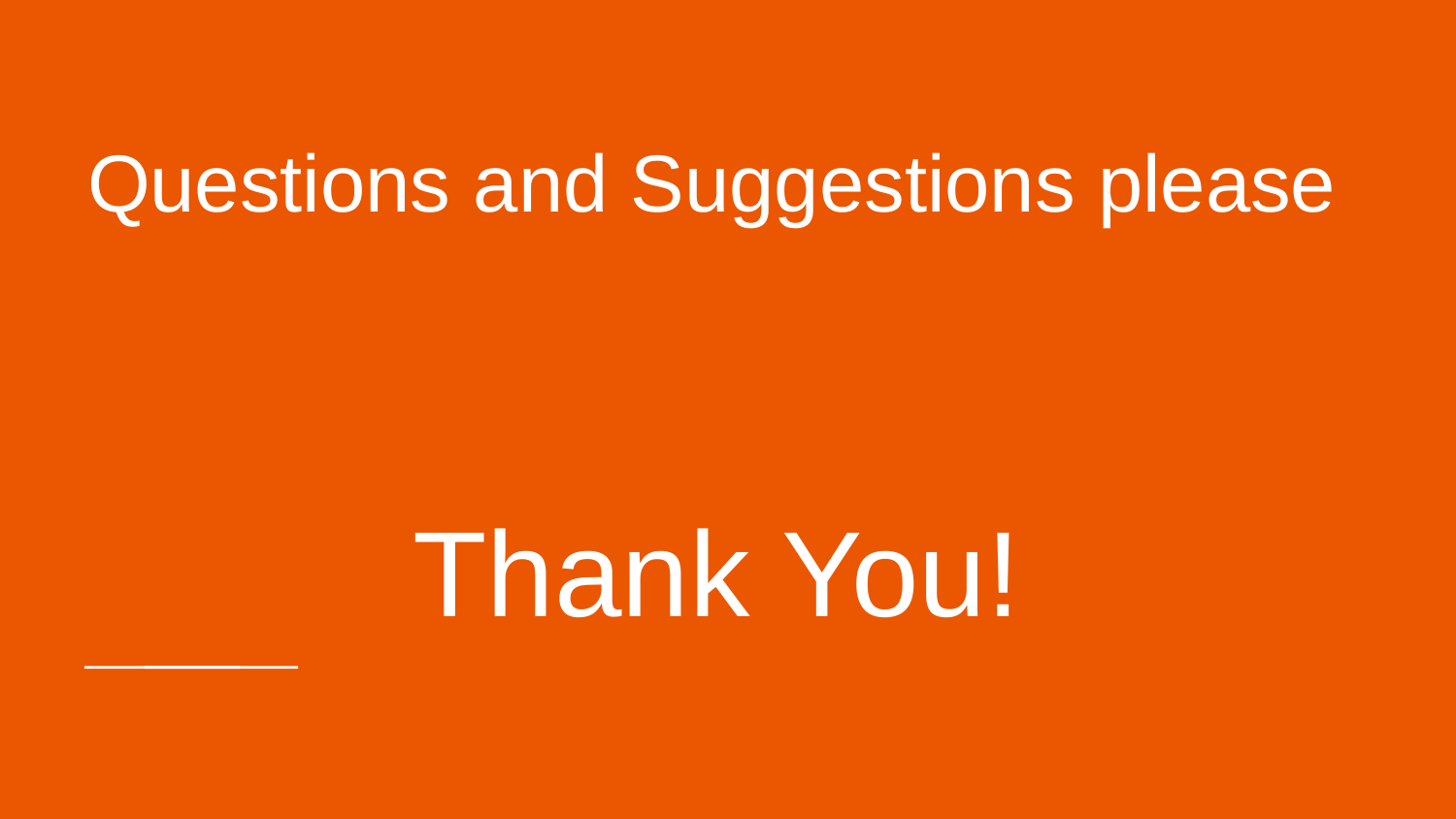

# Questions and Suggestions please
Thank You!